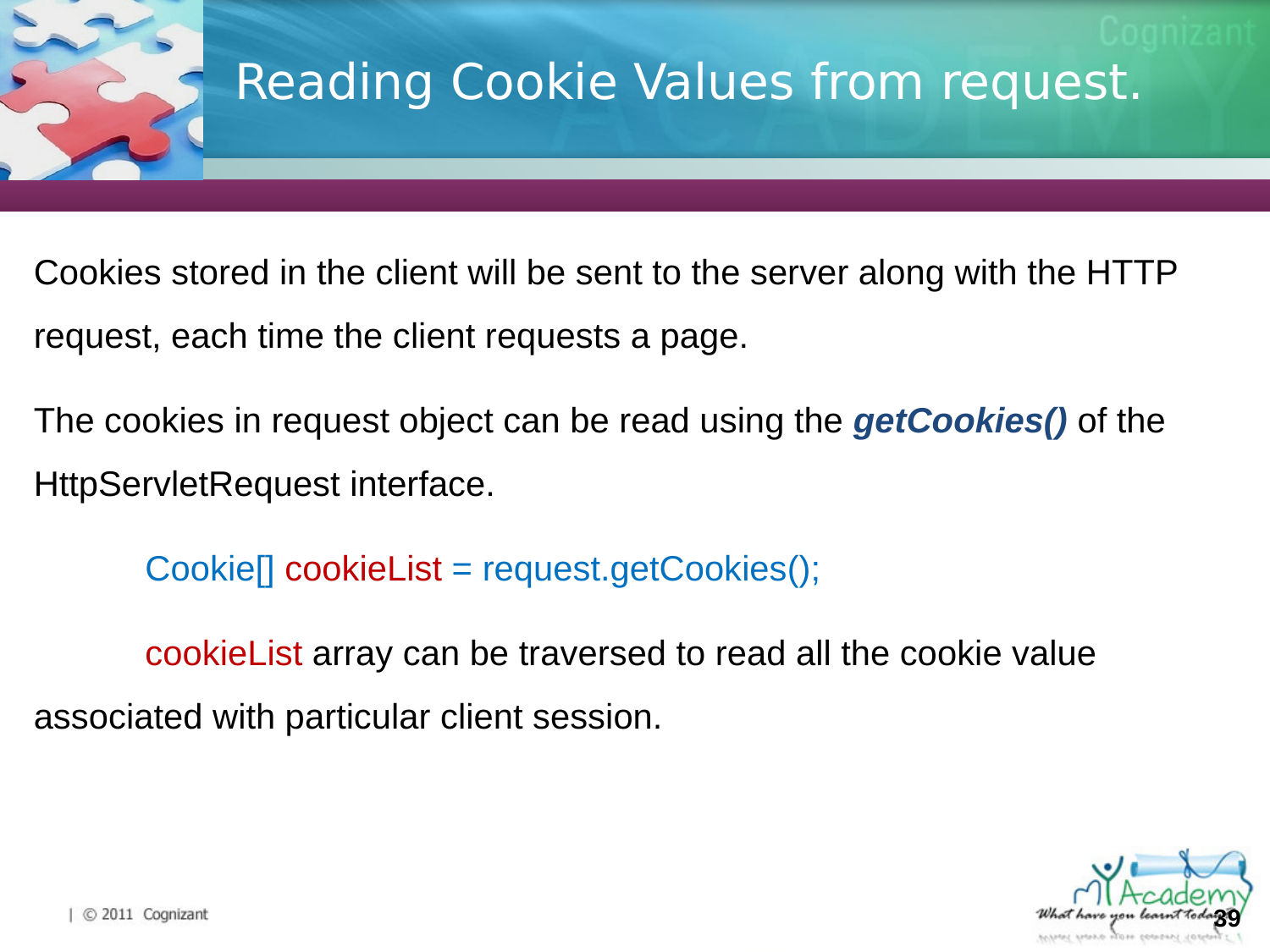

# Reading Cookie Values from request.
Cookies stored in the client will be sent to the server along with the HTTP request, each time the client requests a page.
The cookies in request object can be read using the getCookies() of the HttpServletRequest interface.
Cookie[] cookieList = request.getCookies();
cookieList array can be traversed to read all the cookie value associated with particular client session.

39